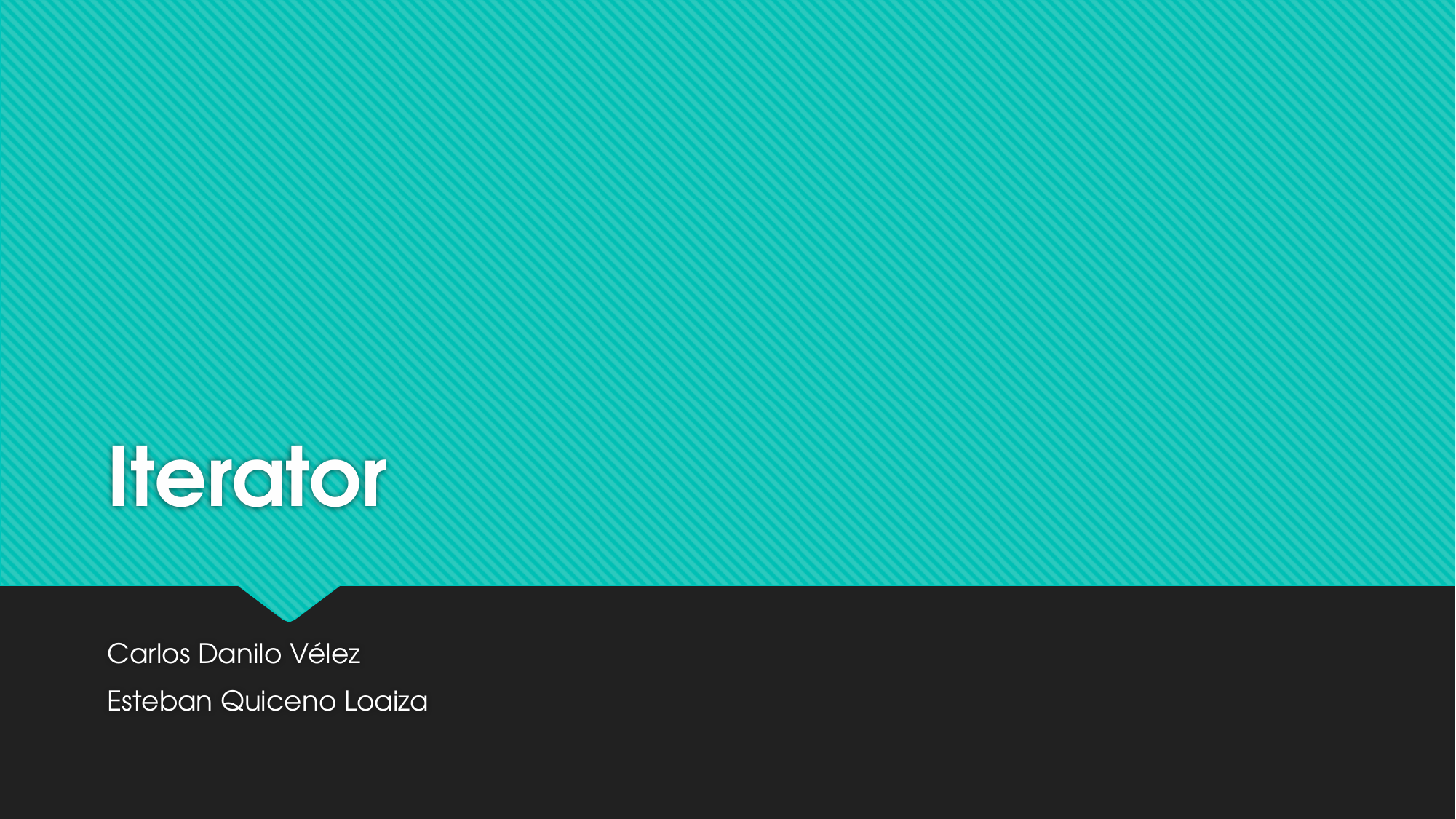

# Iterator
Carlos Danilo Vélez
Esteban Quiceno Loaiza